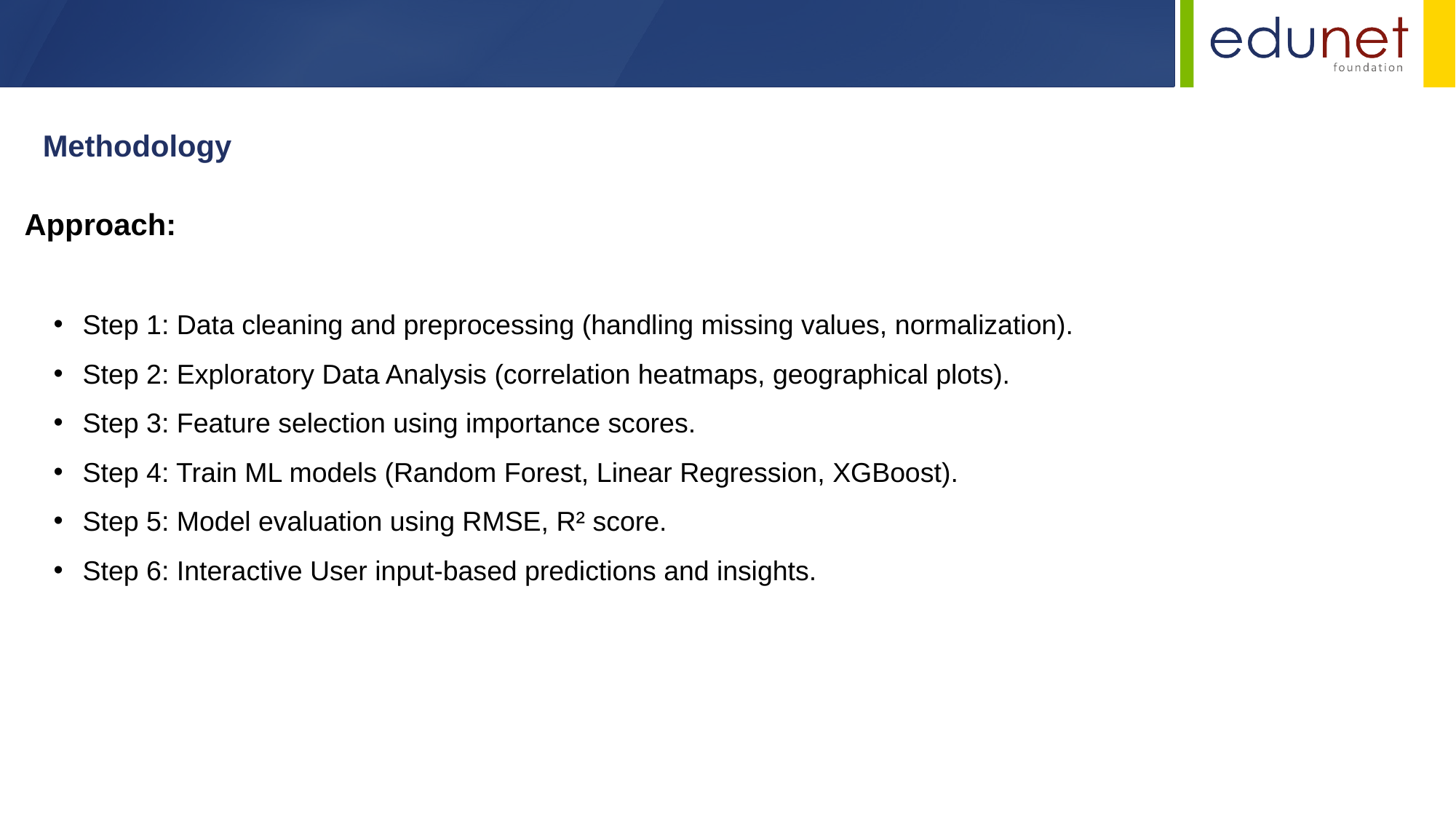

Methodology
Approach:

Step 1: Data cleaning and preprocessing (handling missing values, normalization).
Step 2: Exploratory Data Analysis (correlation heatmaps, geographical plots).
Step 3: Feature selection using importance scores.
Step 4: Train ML models (Random Forest, Linear Regression, XGBoost).
Step 5: Model evaluation using RMSE, R² score.
Step 6: Interactive User input-based predictions and insights.